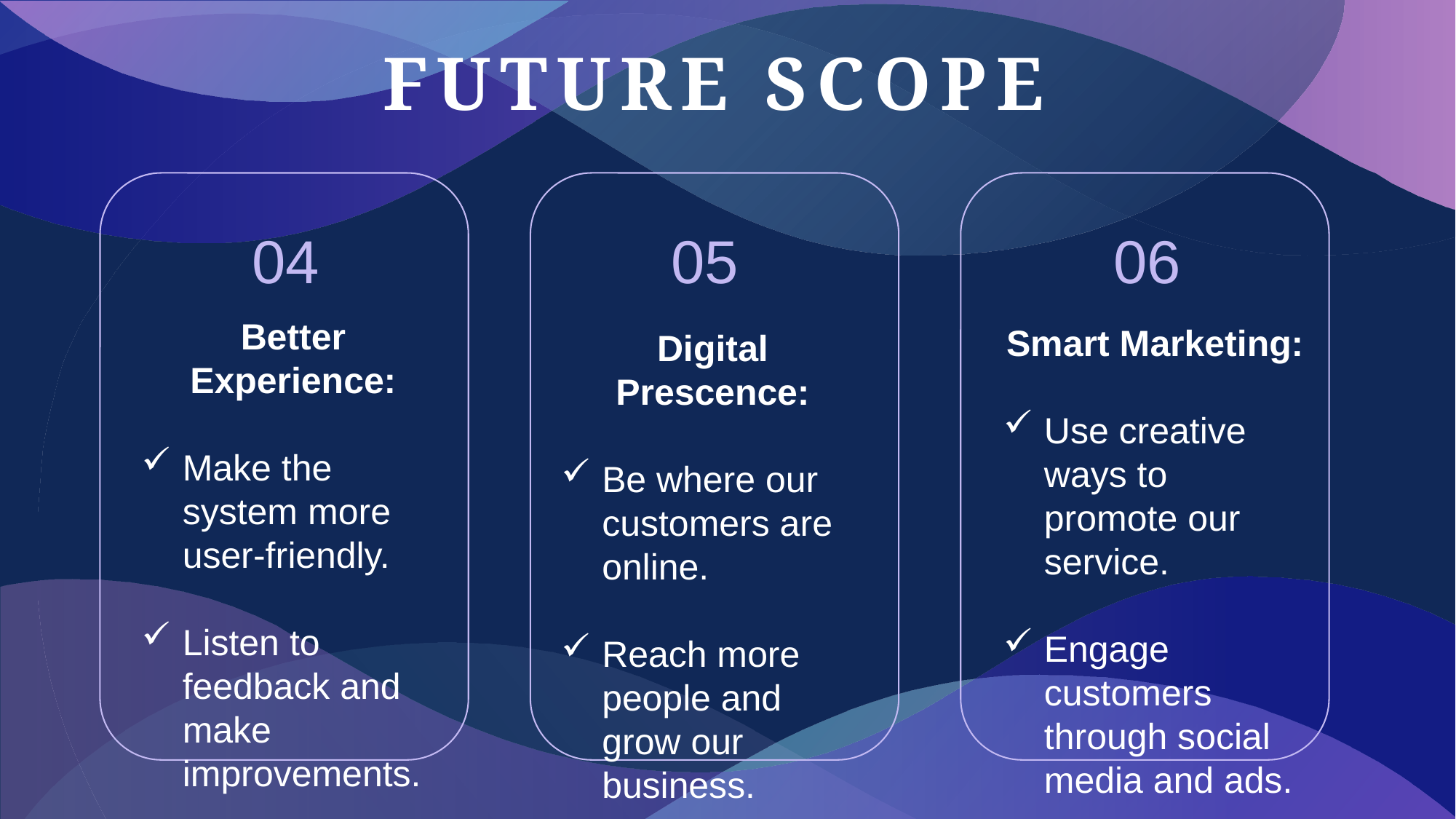

# FUTURE SCOPE

04
05
06
Better Experience:

Make the system more user-friendly.

Listen to feedback and make improvements.

Smart Marketing:

Use creative ways to promote our service.

Engage customers through social media and ads.

Digital Prescence:

Be where our customers are online.

Reach more people and grow our business.